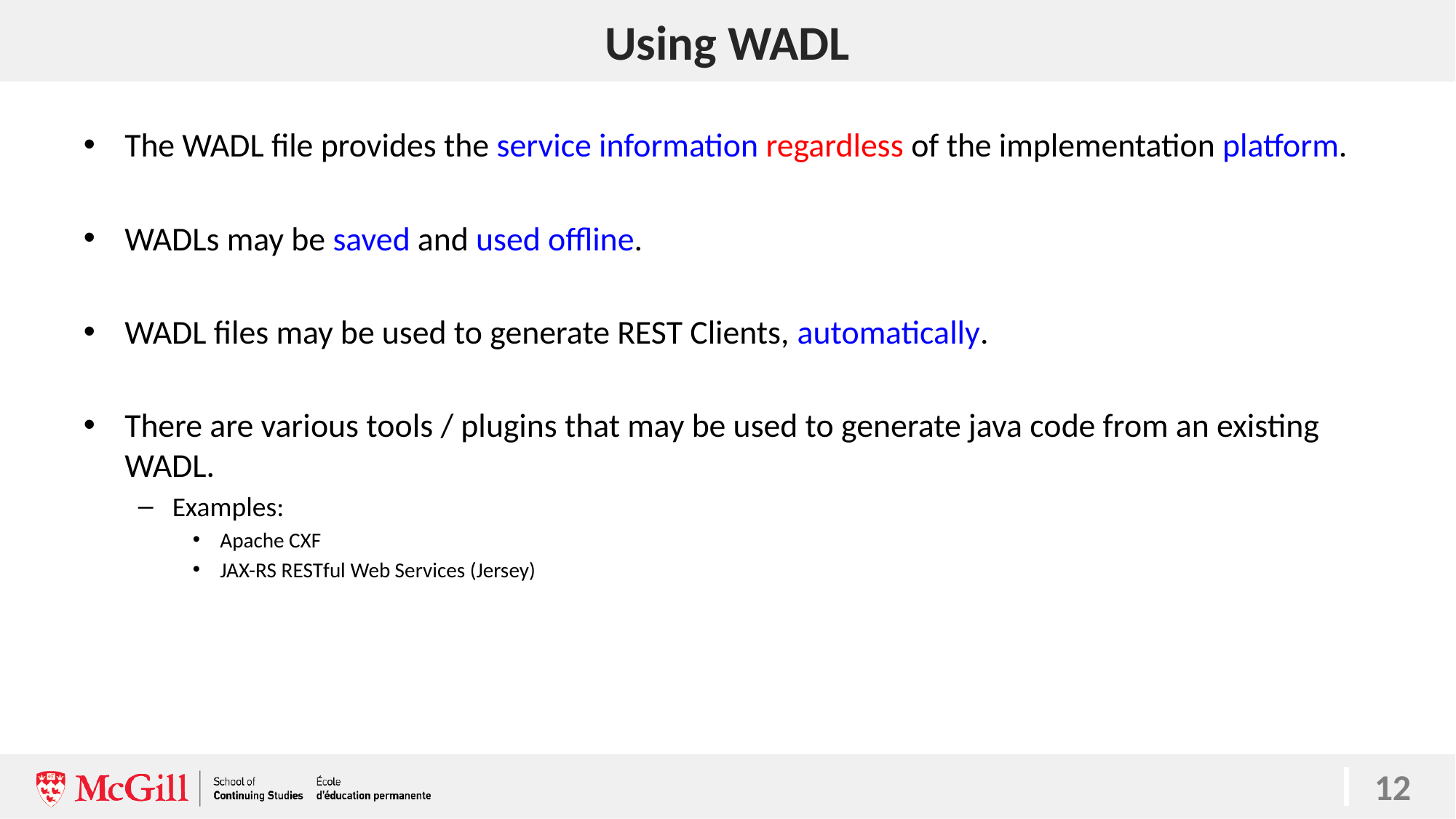

# Using WADL
12
The WADL file provides the service information regardless of the implementation platform.

WADLs may be saved and used offline.

WADL files may be used to generate REST Clients, automatically.

There are various tools / plugins that may be used to generate java code from an existing WADL.
Examples:
Apache CXF
JAX-RS RESTful Web Services (Jersey)